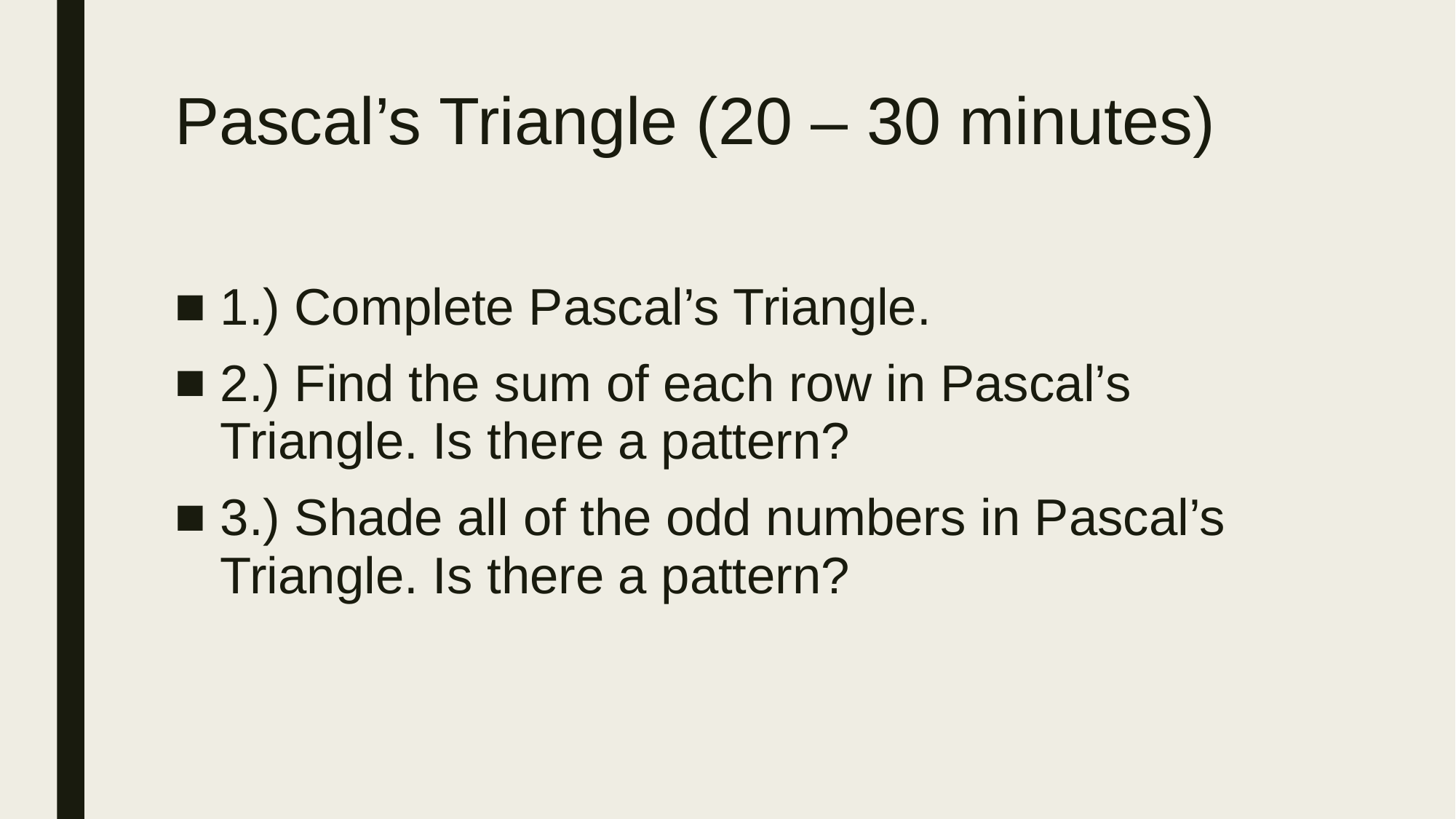

# Pascal’s Triangle (20 – 30 minutes)
1.) Complete Pascal’s Triangle.
2.) Find the sum of each row in Pascal’s Triangle. Is there a pattern?
3.) Shade all of the odd numbers in Pascal’s Triangle. Is there a pattern?